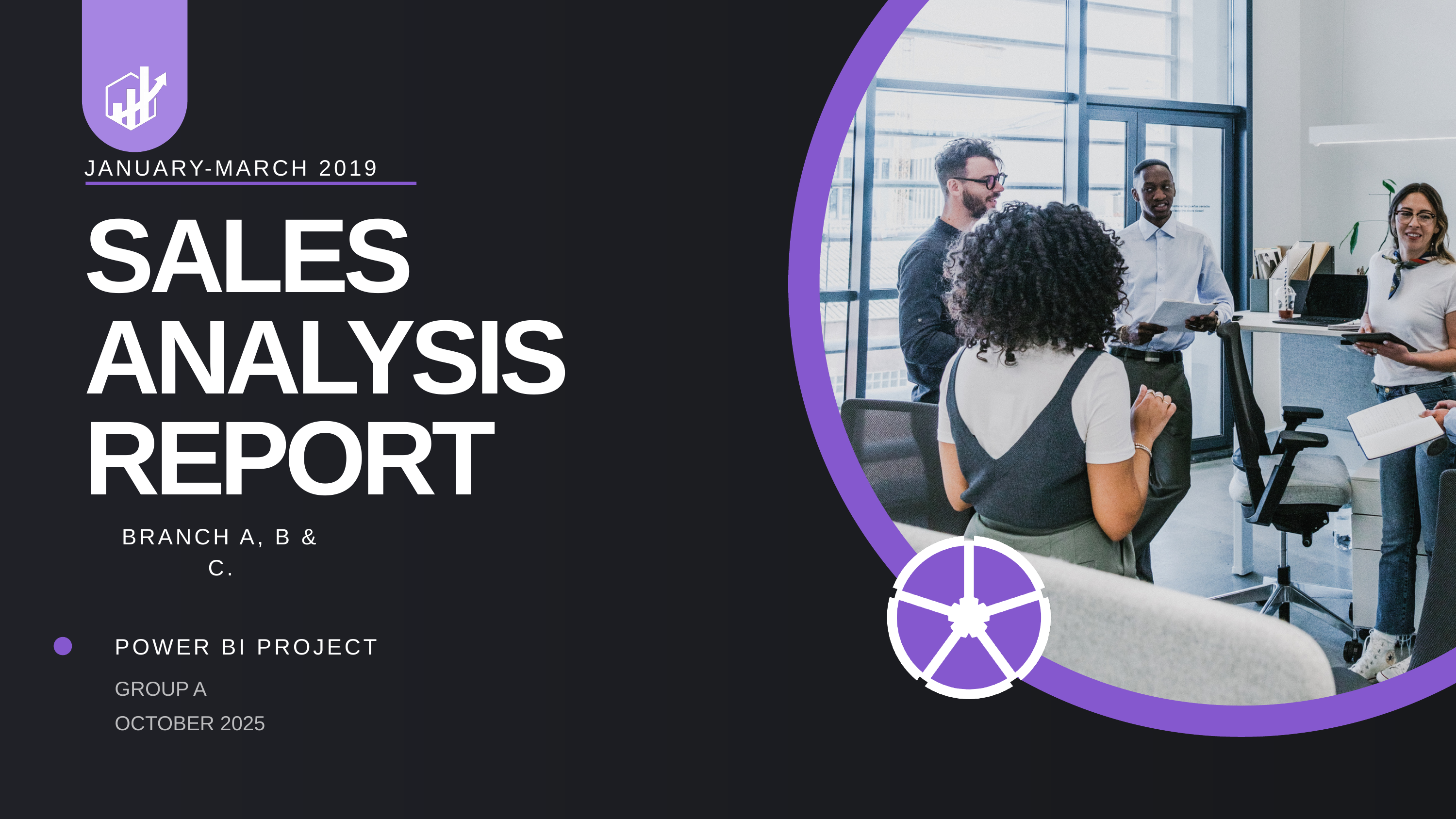

JANUARY-MARCH 2019

SALES ANALYSIS REPORT
BRANCH A, B & C.

POWER BI PROJECT

GROUP A
OCTOBER 2025